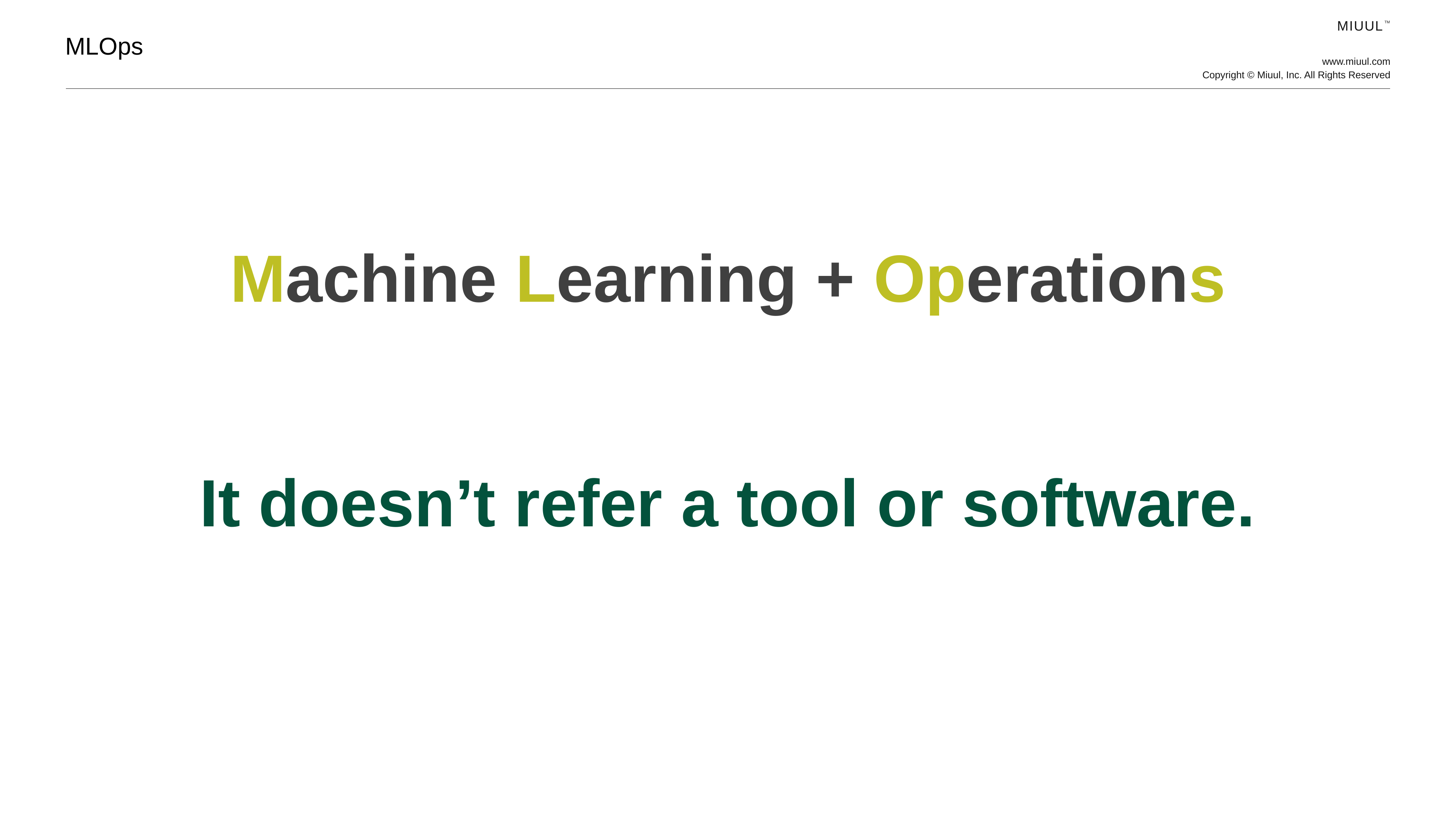

MLOps
Machine Learning + Operations
It doesn’t refer a tool or software.